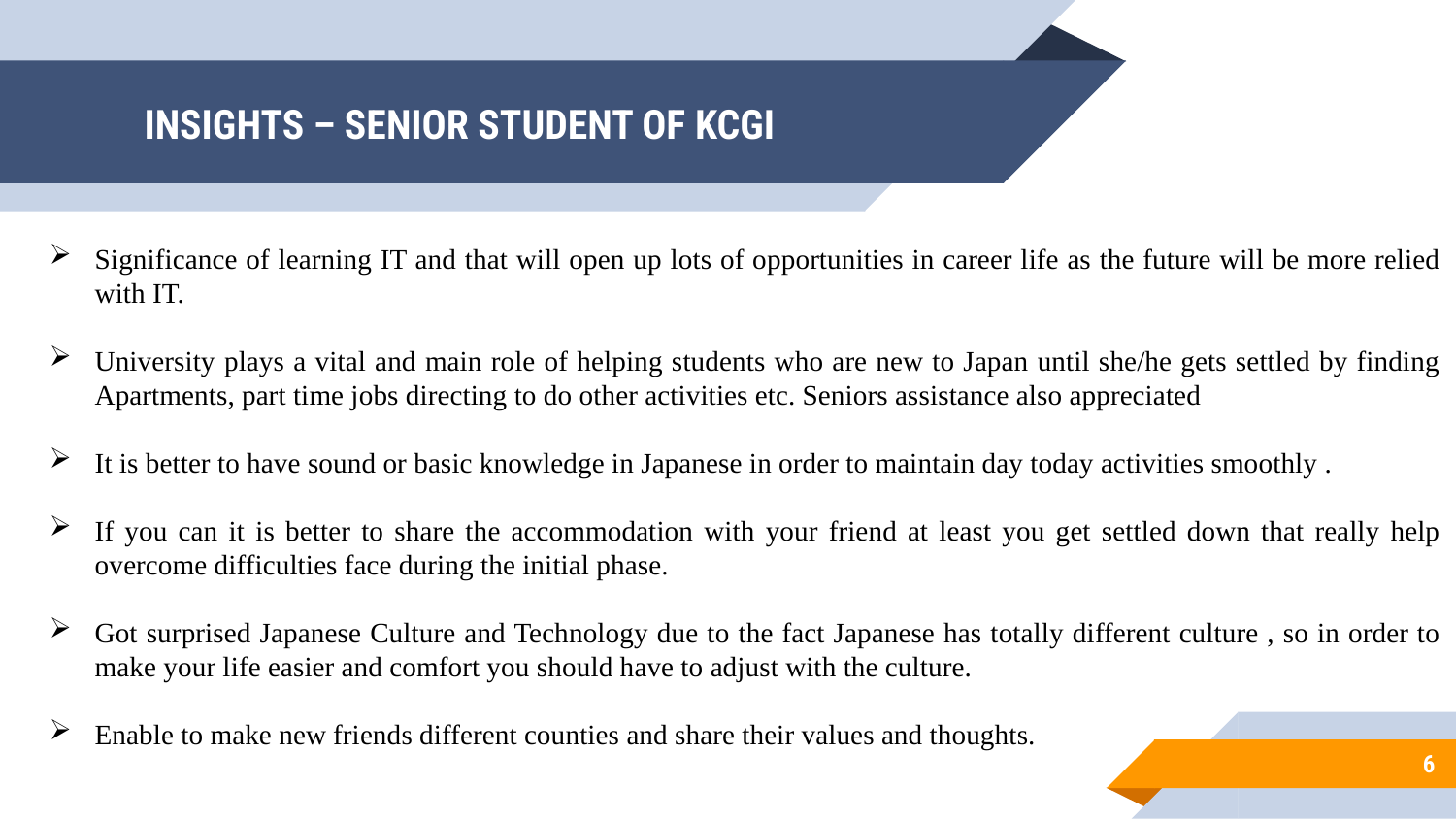

# INSIGHTS – SENIOR STUDENT OF KCGI
Significance of learning IT and that will open up lots of opportunities in career life as the future will be more relied with IT.

University plays a vital and main role of helping students who are new to Japan until she/he gets settled by finding Apartments, part time jobs directing to do other activities etc. Seniors assistance also appreciated

It is better to have sound or basic knowledge in Japanese in order to maintain day today activities smoothly .

If you can it is better to share the accommodation with your friend at least you get settled down that really help overcome difficulties face during the initial phase.

Got surprised Japanese Culture and Technology due to the fact Japanese has totally different culture , so in order to make your life easier and comfort you should have to adjust with the culture.

Enable to make new friends different counties and share their values and thoughts.
6